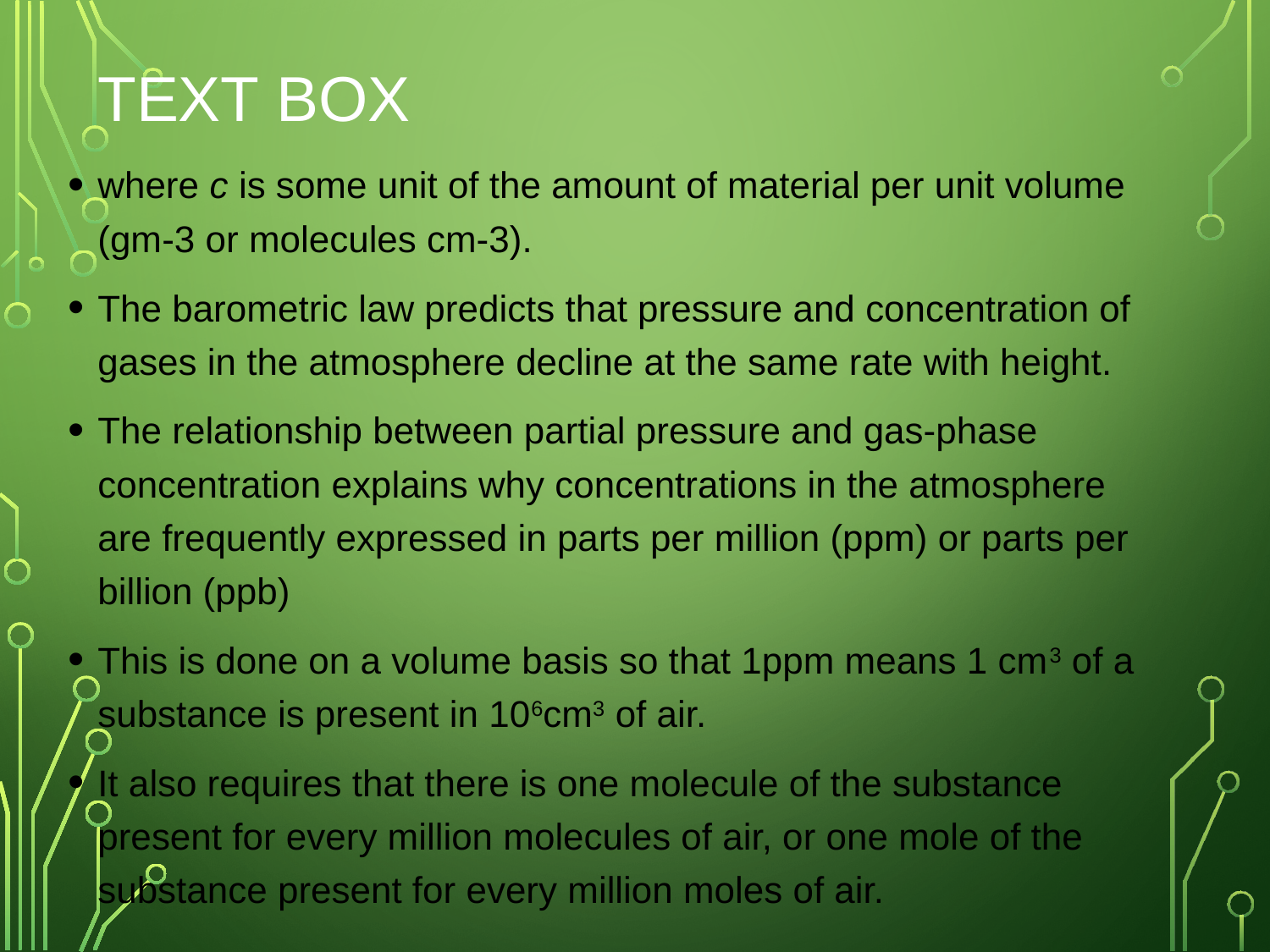

# TEXT BOX
where c is some unit of the amount of material per unit volume (gm-3 or molecules cm-3).
The barometric law predicts that pressure and concentration of gases in the atmosphere decline at the same rate with height.
The relationship between partial pressure and gas-phase concentration explains why concentrations in the atmosphere are frequently expressed in parts per million (ppm) or parts per billion (ppb)
This is done on a volume basis so that 1ppm means 1 cm3 of a substance is present in 106cm3 of air.
It also requires that there is one molecule of the substance present for every million molecules of air, or one mole of the substance present for every million moles of air.